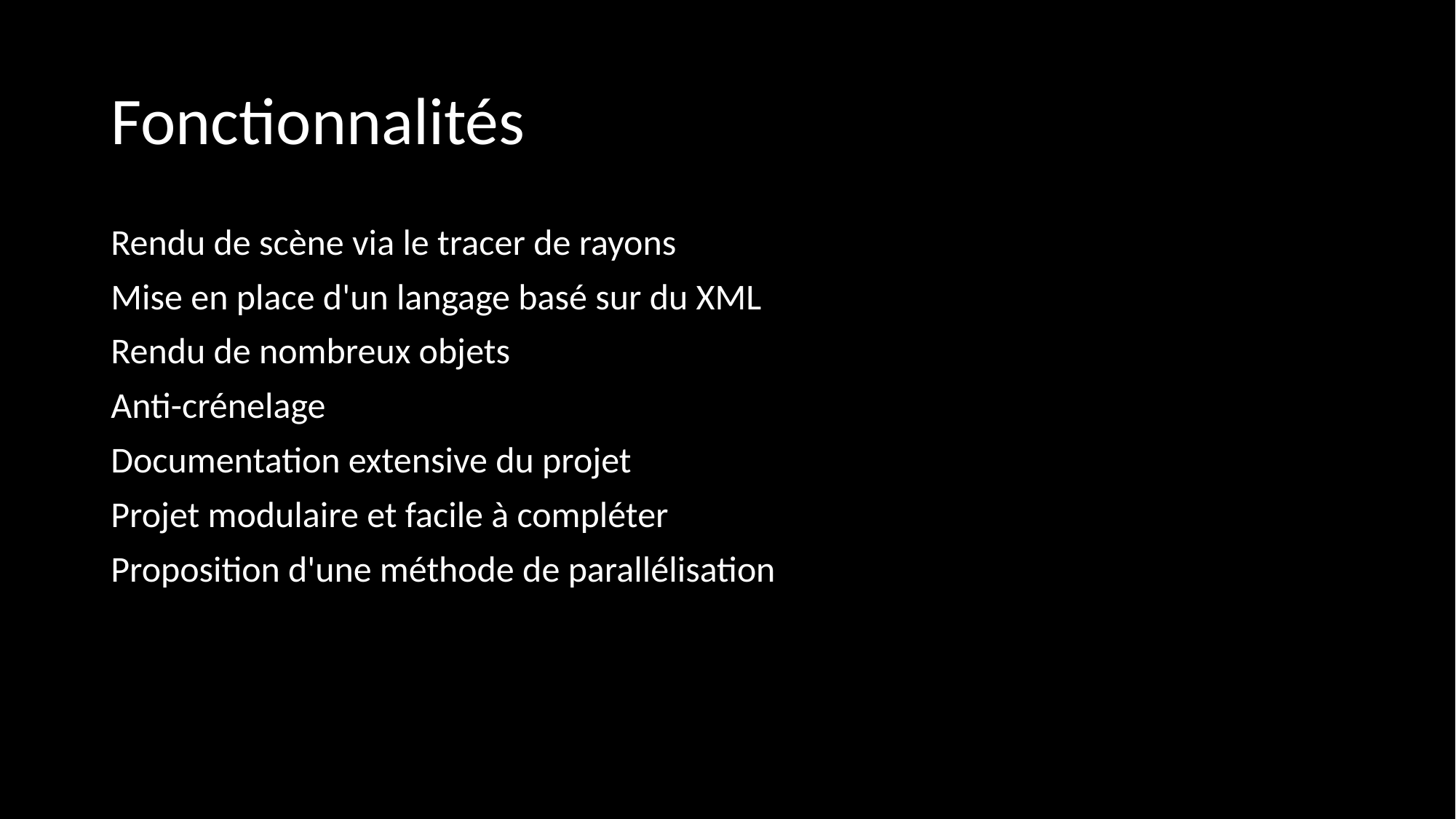

# Fonctionnalités
Rendu de scène via le tracer de rayons
Mise en place d'un langage basé sur du XML
Rendu de nombreux objets
Anti-crénelage
Documentation extensive du projet
Projet modulaire et facile à compléter
Proposition d'une méthode de parallélisation